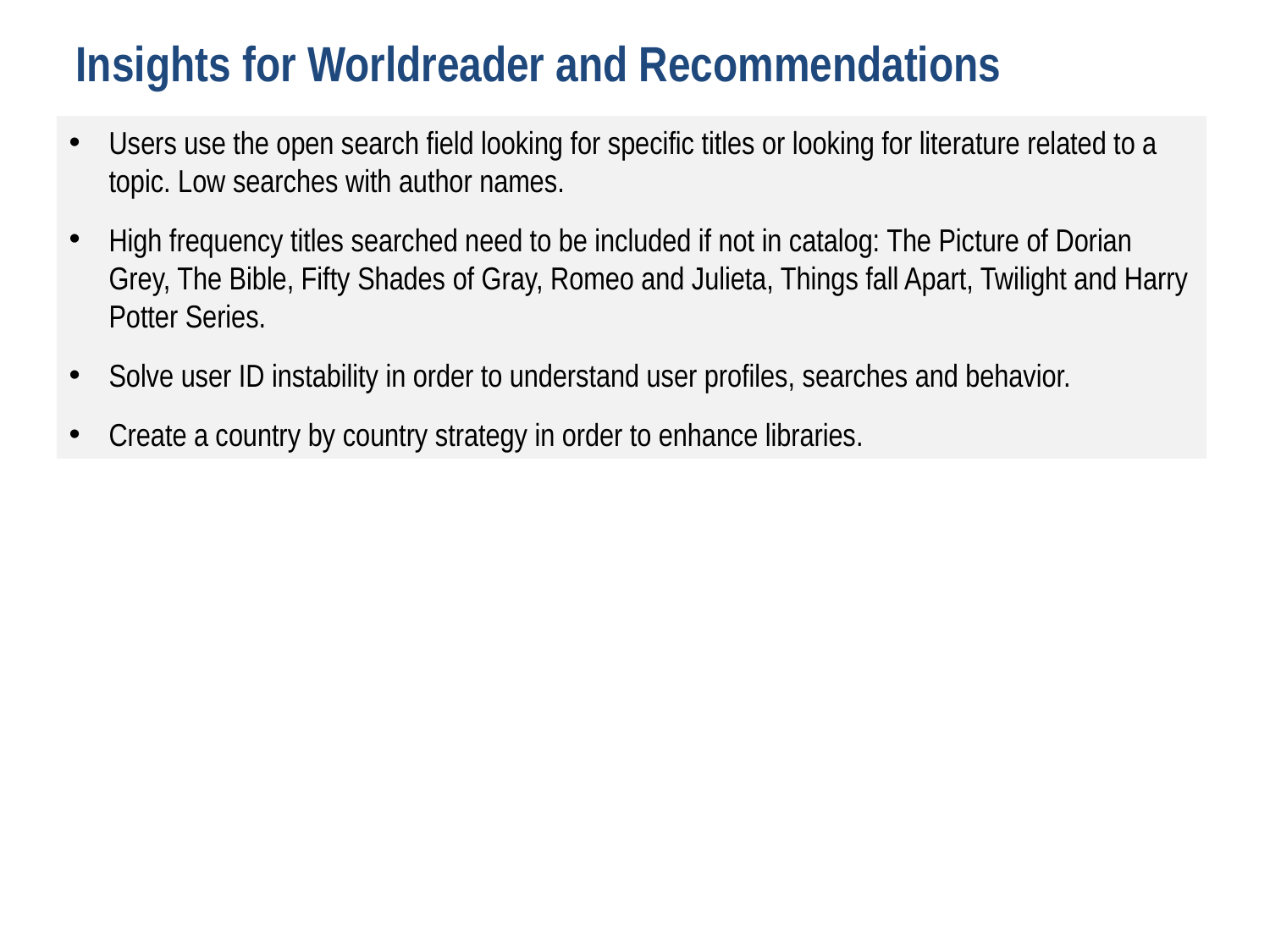

Insights for Worldreader and Recommendations
Users use the open search field looking for specific titles or looking for literature related to a topic. Low searches with author names.
High frequency titles searched need to be included if not in catalog: The Picture of Dorian Grey, The Bible, Fifty Shades of Gray, Romeo and Julieta, Things fall Apart, Twilight and Harry Potter Series.
Solve user ID instability in order to understand user profiles, searches and behavior.
Create a country by country strategy in order to enhance libraries.